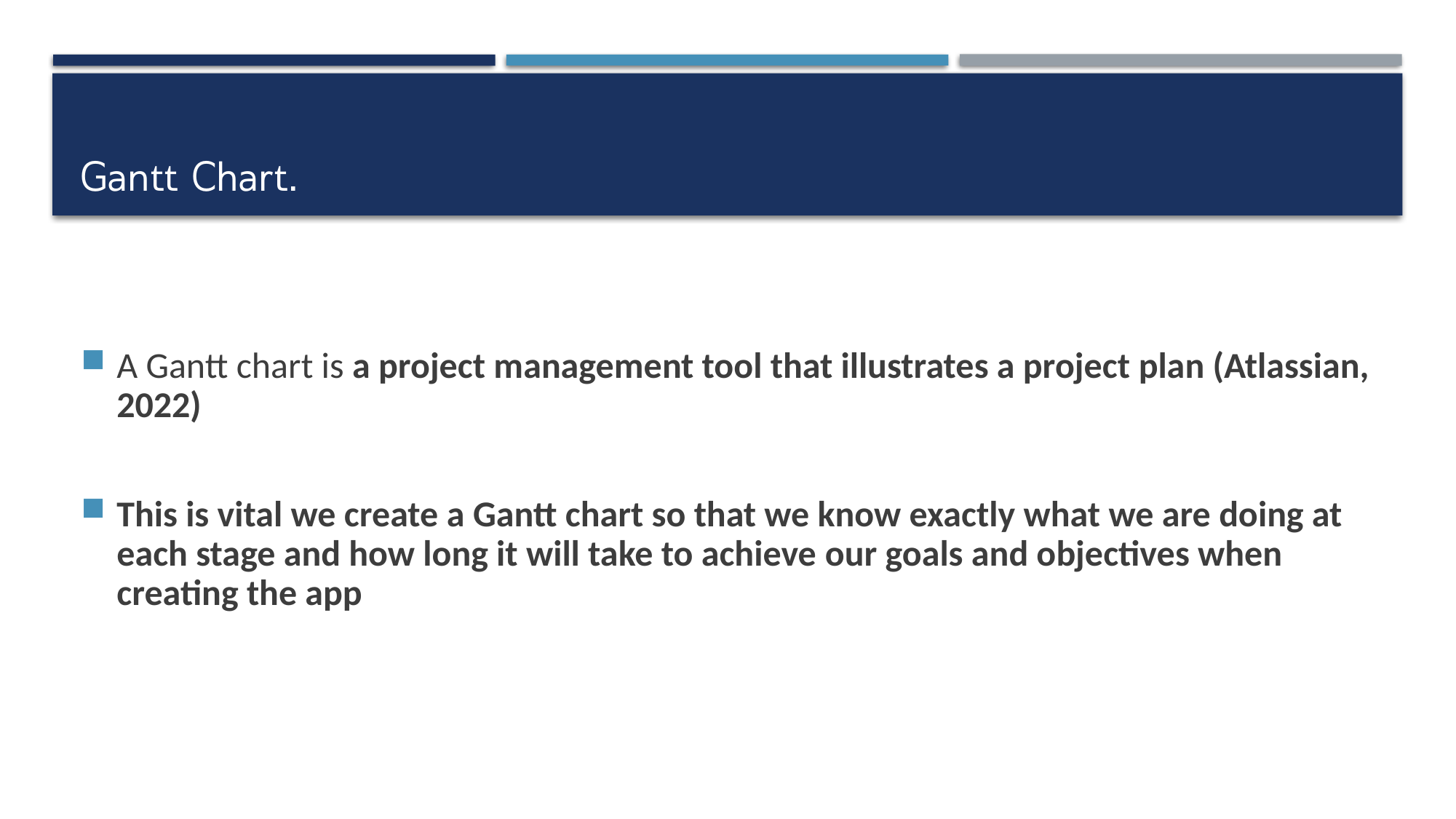

# Gantt Chart.
A Gantt chart is a project management tool that illustrates a project plan (Atlassian, 2022)

This is vital we create a Gantt chart so that we know exactly what we are doing at each stage and how long it will take to achieve our goals and objectives when creating the app